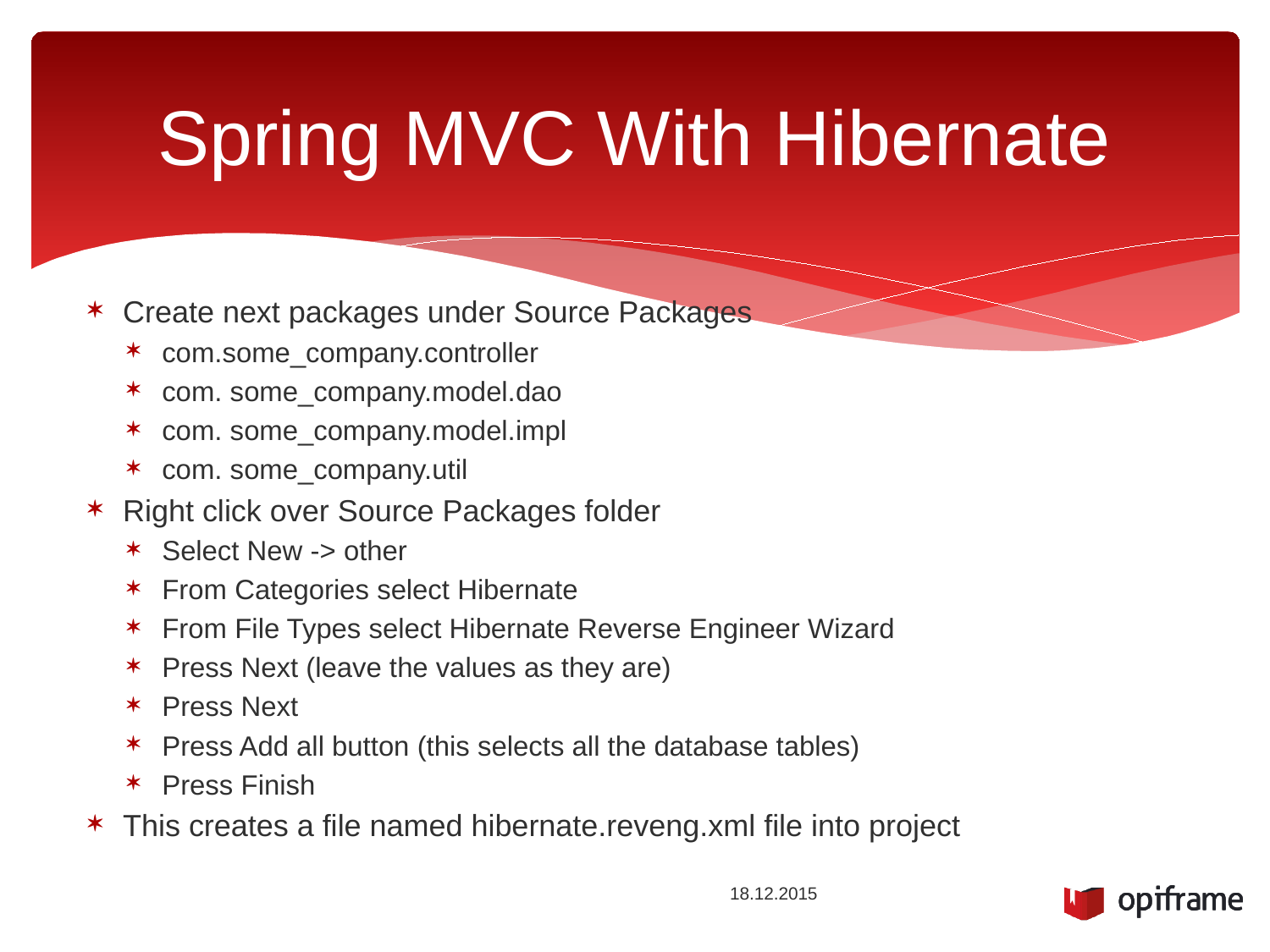

# Spring MVC With Hibernate
Create next packages under Source Packages
com.some_company.controller
com. some_company.model.dao
com. some_company.model.impl
com. some_company.util
Right click over Source Packages folder
Select New -> other
From Categories select Hibernate
From File Types select Hibernate Reverse Engineer Wizard
Press Next (leave the values as they are)
Press Next
Press Add all button (this selects all the database tables)
Press Finish
This creates a file named hibernate.reveng.xml file into project

18.12.2015